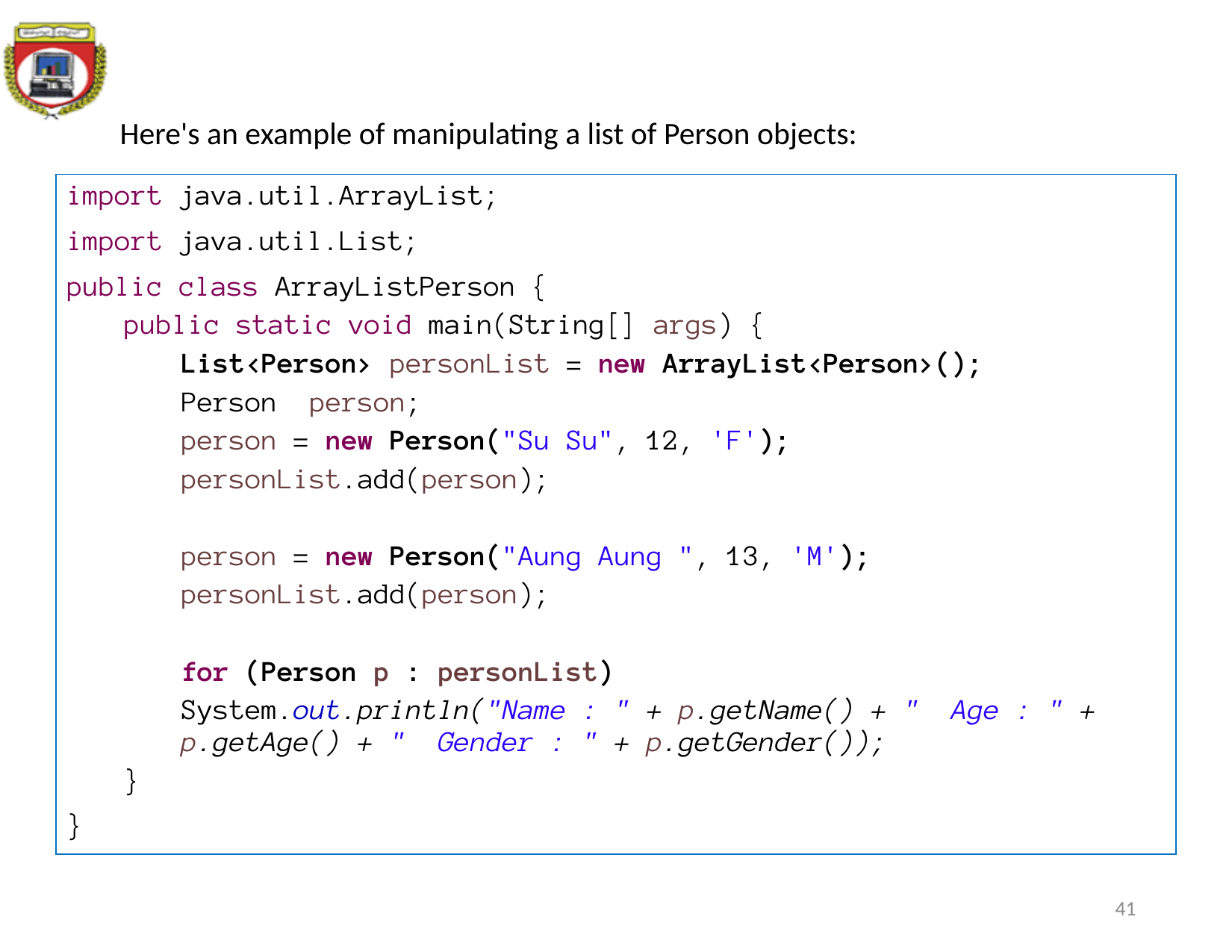

Here's an example of manipulating a list of Person objects:
import java.util.ArrayList;
import java.util.List;
public class ArrayListPerson {
public static void main(String[] args) {
List<Person> personList = new ArrayList<Person>();
Person  person;
person = new Person("Su Su", 12, 'F');
personList.add(person);

person = new Person("Aung Aung ", 13, 'M');
personList.add(person);

for (Person p : personList)
	System.out.println("Name : " + p.getName() + "  Age : " + p.getAge() + "  Gender : " + p.getGender());
}
}
41